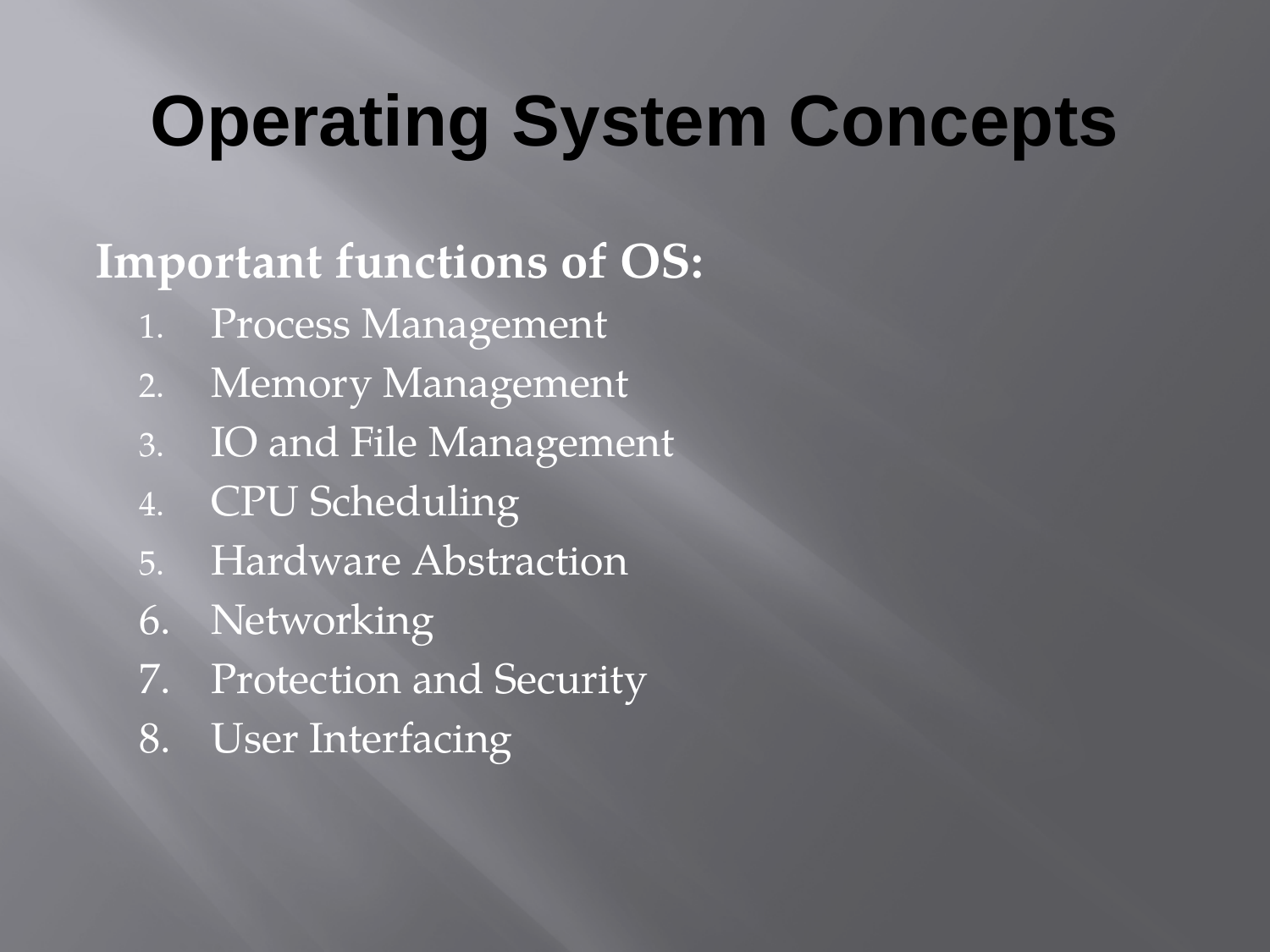

# Operating System Concepts
Important functions of OS:
Process Management
Memory Management
IO and File Management
CPU Scheduling
Hardware Abstraction
6.	Networking
7.	Protection and Security
8.	User Interfacing